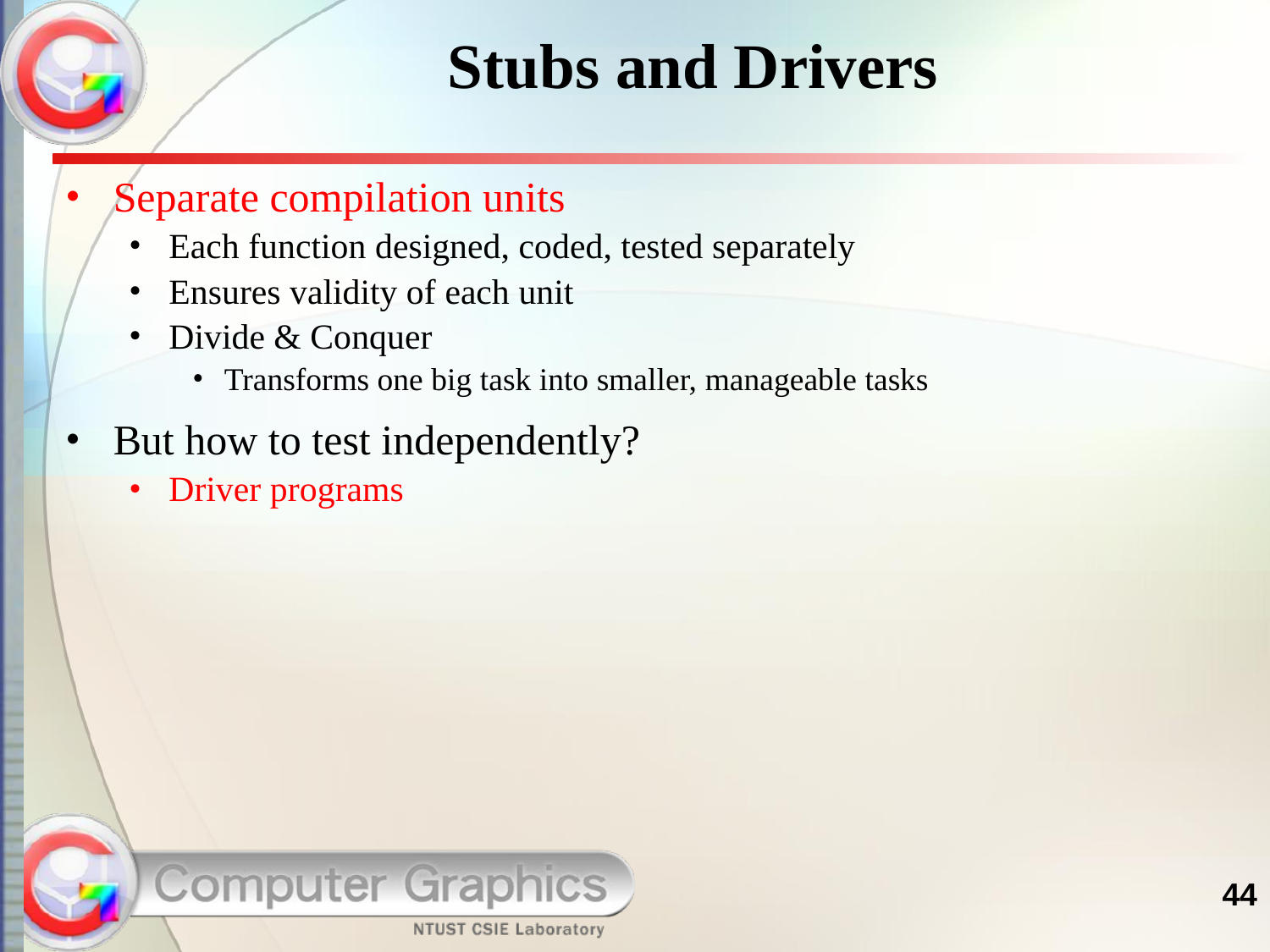

# Stubs and Drivers
Separate compilation units
Each function designed, coded, tested separately
Ensures validity of each unit
Divide & Conquer
Transforms one big task into smaller, manageable tasks
But how to test independently?
Driver programs
44